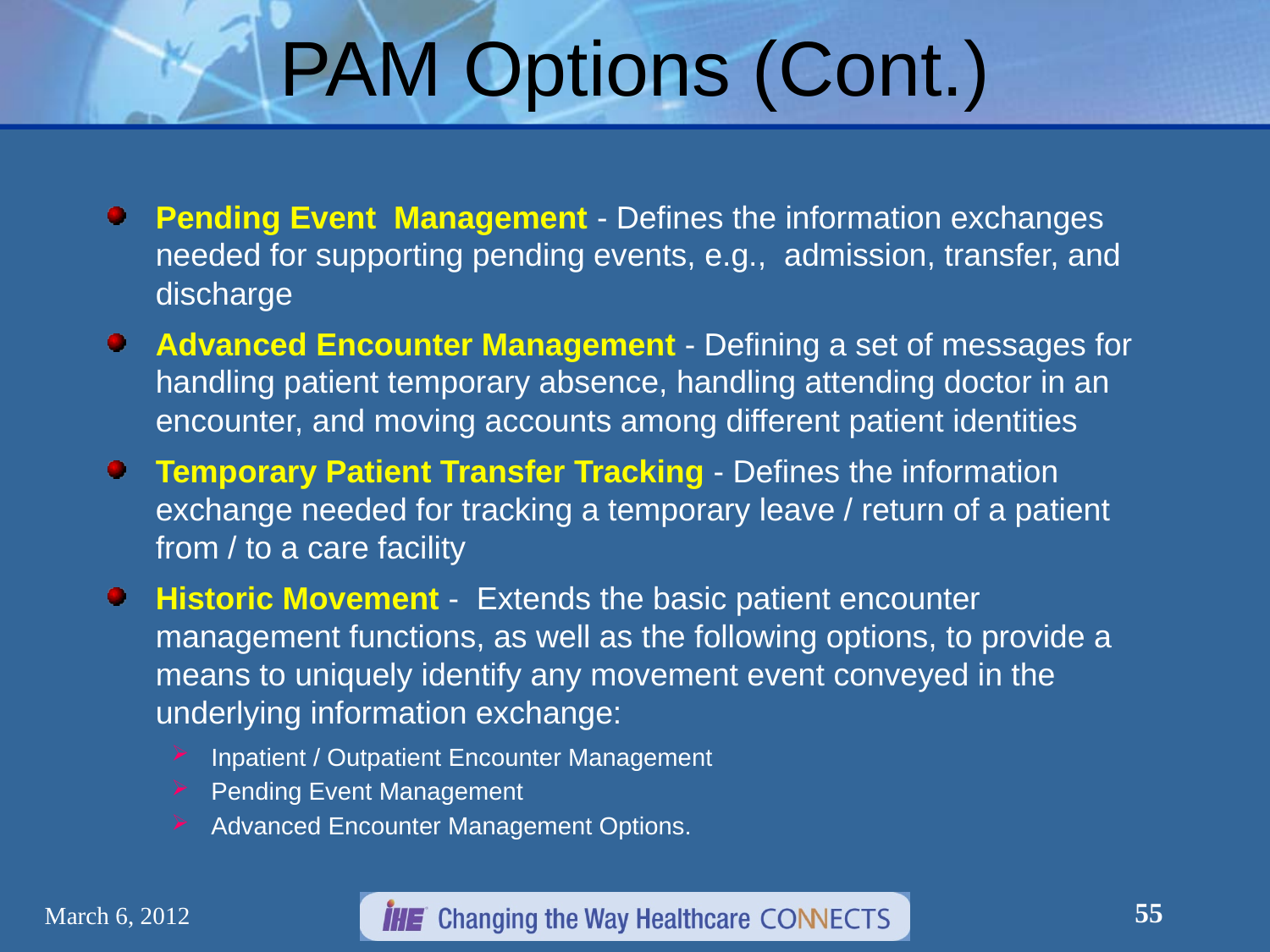

# PAM Options (Cont.)
Pending Event  Management - Defines the information exchanges needed for supporting pending events, e.g.,  admission, transfer, and discharge
Advanced Encounter Management - Defining a set of messages for handling patient temporary absence, handling attending doctor in an encounter, and moving accounts among different patient identities
Temporary Patient Transfer Tracking - Defines the information exchange needed for tracking a temporary leave / return of a patient from / to a care facility
Historic Movement -  Extends the basic patient encounter management functions, as well as the following options, to provide a means to uniquely identify any movement event conveyed in the underlying information exchange:
Inpatient / Outpatient Encounter Management
Pending Event Management
Advanced Encounter Management Options.

55
March 6, 2012